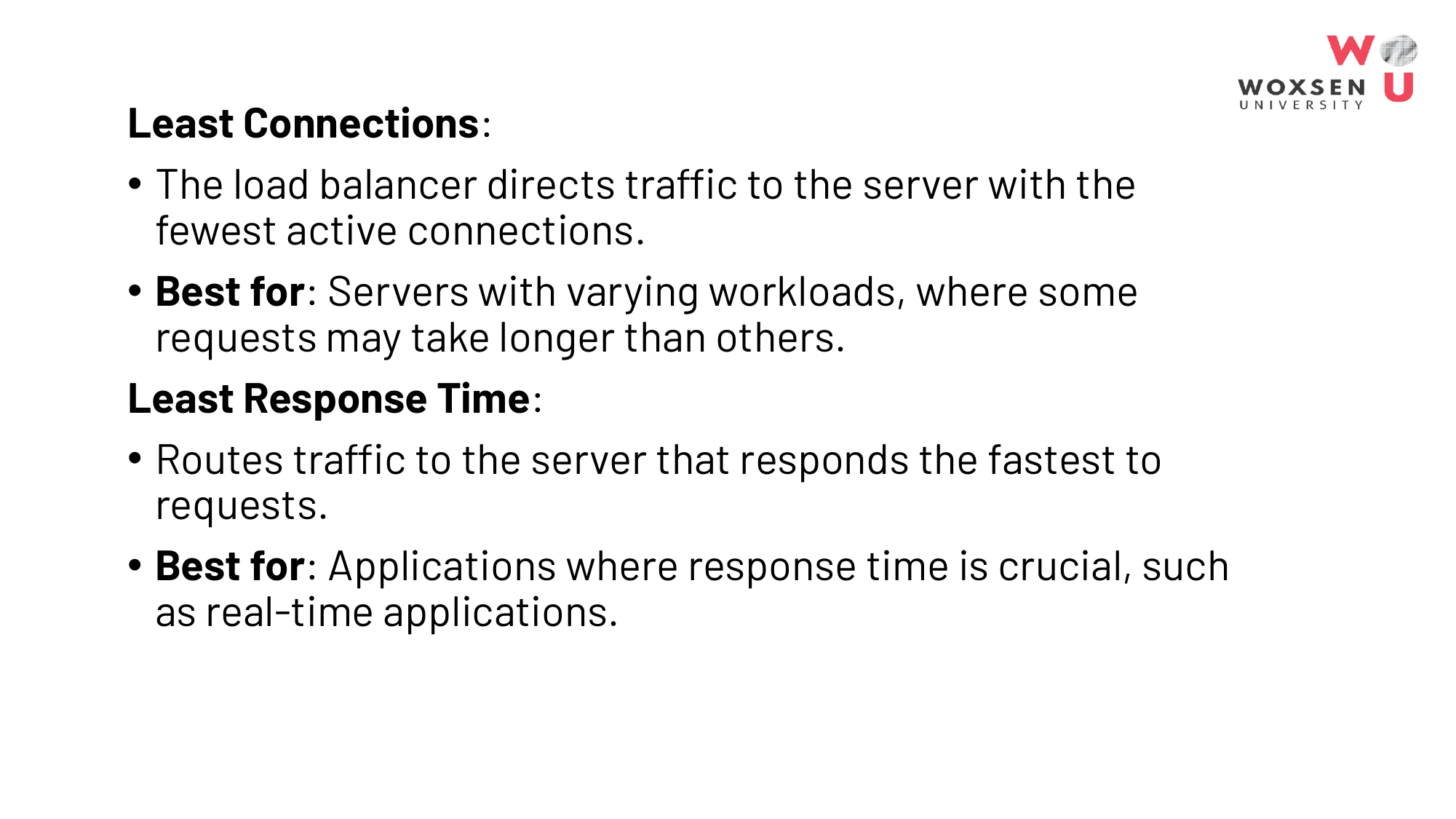

Least Connections:
The load balancer directs traffic to the server with the fewest active connections.
Best for: Servers with varying workloads, where some requests may take longer than others.
Least Response Time:
Routes traffic to the server that responds the fastest to requests.
Best for: Applications where response time is crucial, such as real-time applications.